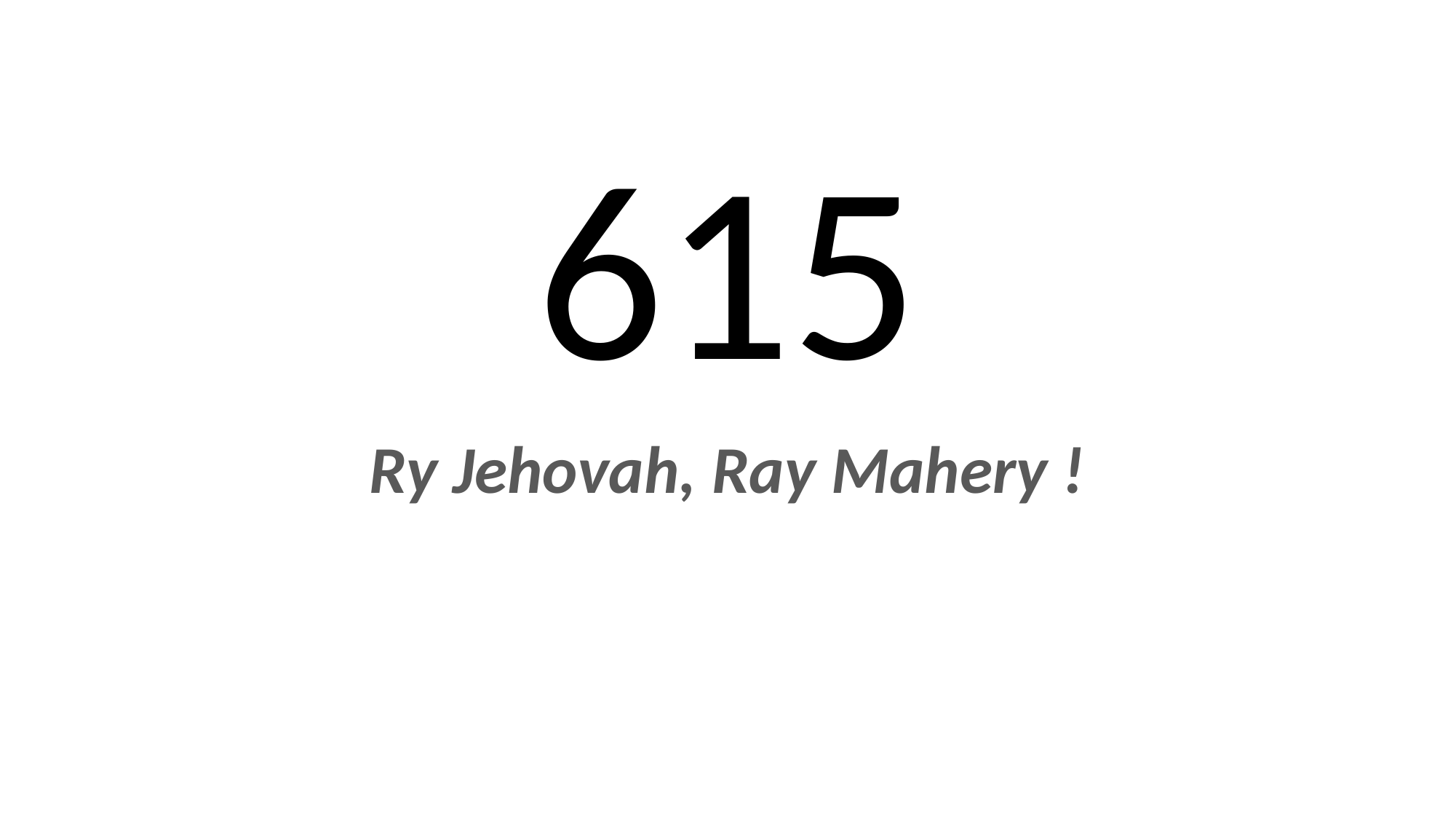

# 615
Ry Jehovah, Ray Mahery !